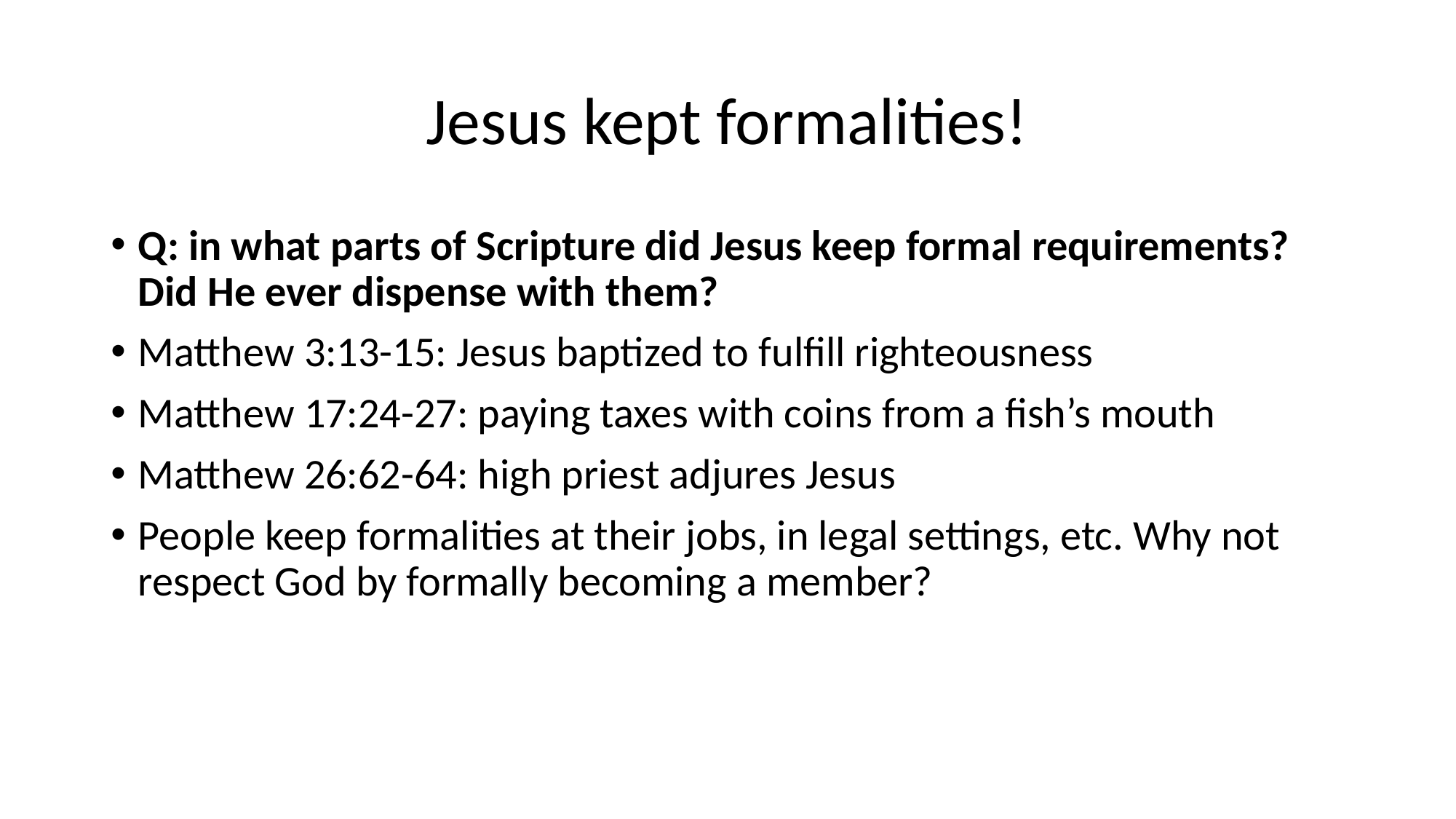

# Jesus kept formalities!
Q: in what parts of Scripture did Jesus keep formal requirements? Did He ever dispense with them?
Matthew 3:13-15: Jesus baptized to fulfill righteousness
Matthew 17:24-27: paying taxes with coins from a fish’s mouth
Matthew 26:62-64: high priest adjures Jesus
People keep formalities at their jobs, in legal settings, etc. Why not respect God by formally becoming a member?